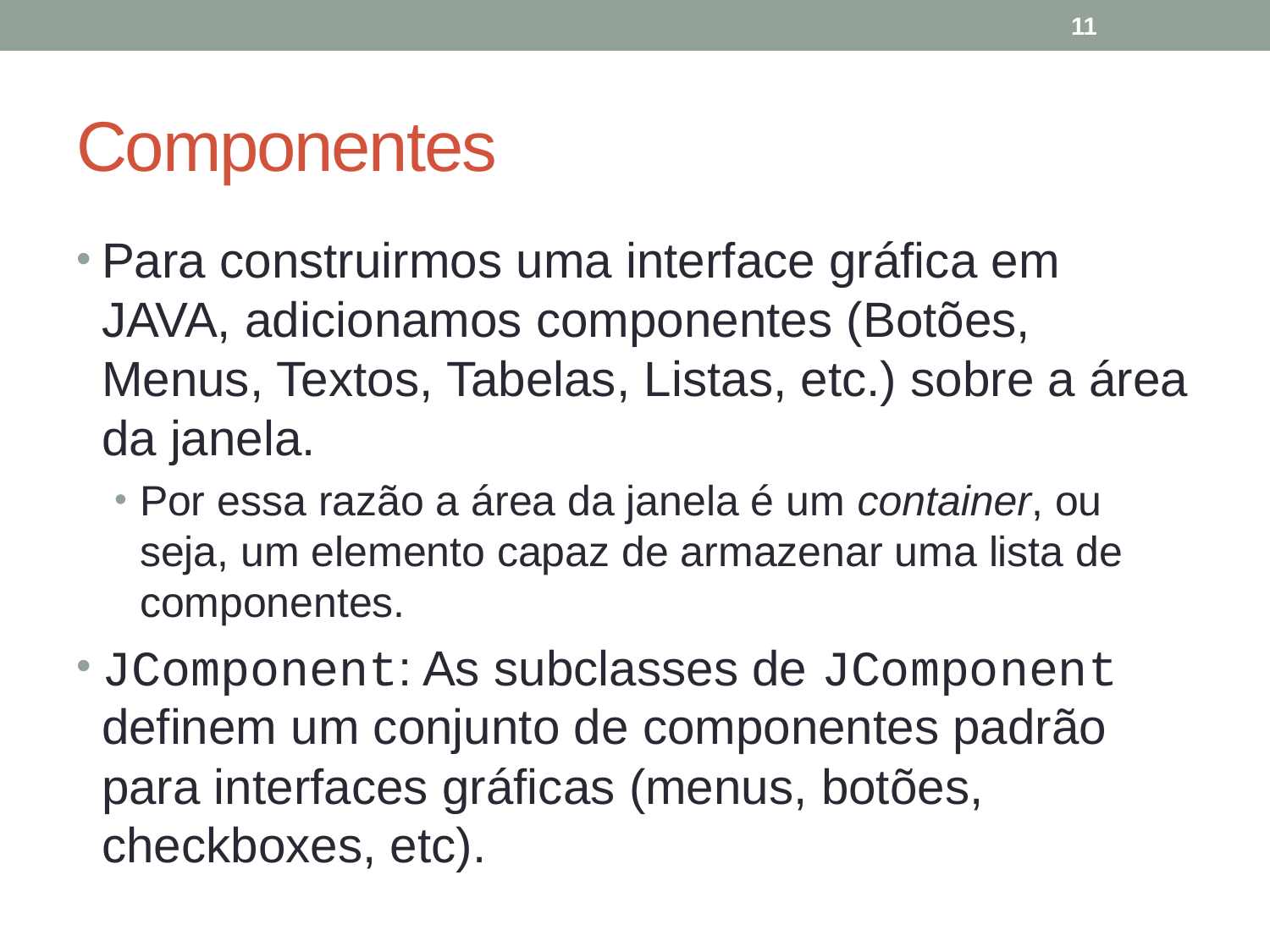

11
# Componentes
Para construirmos uma interface gráfica em JAVA, adicionamos componentes (Botões, Menus, Textos, Tabelas, Listas, etc.) sobre a área da janela.
Por essa razão a área da janela é um container, ou seja, um elemento capaz de armazenar uma lista de componentes.
JComponent: As subclasses de JComponent definem um conjunto de componentes padrão para interfaces gráficas (menus, botões, checkboxes, etc).